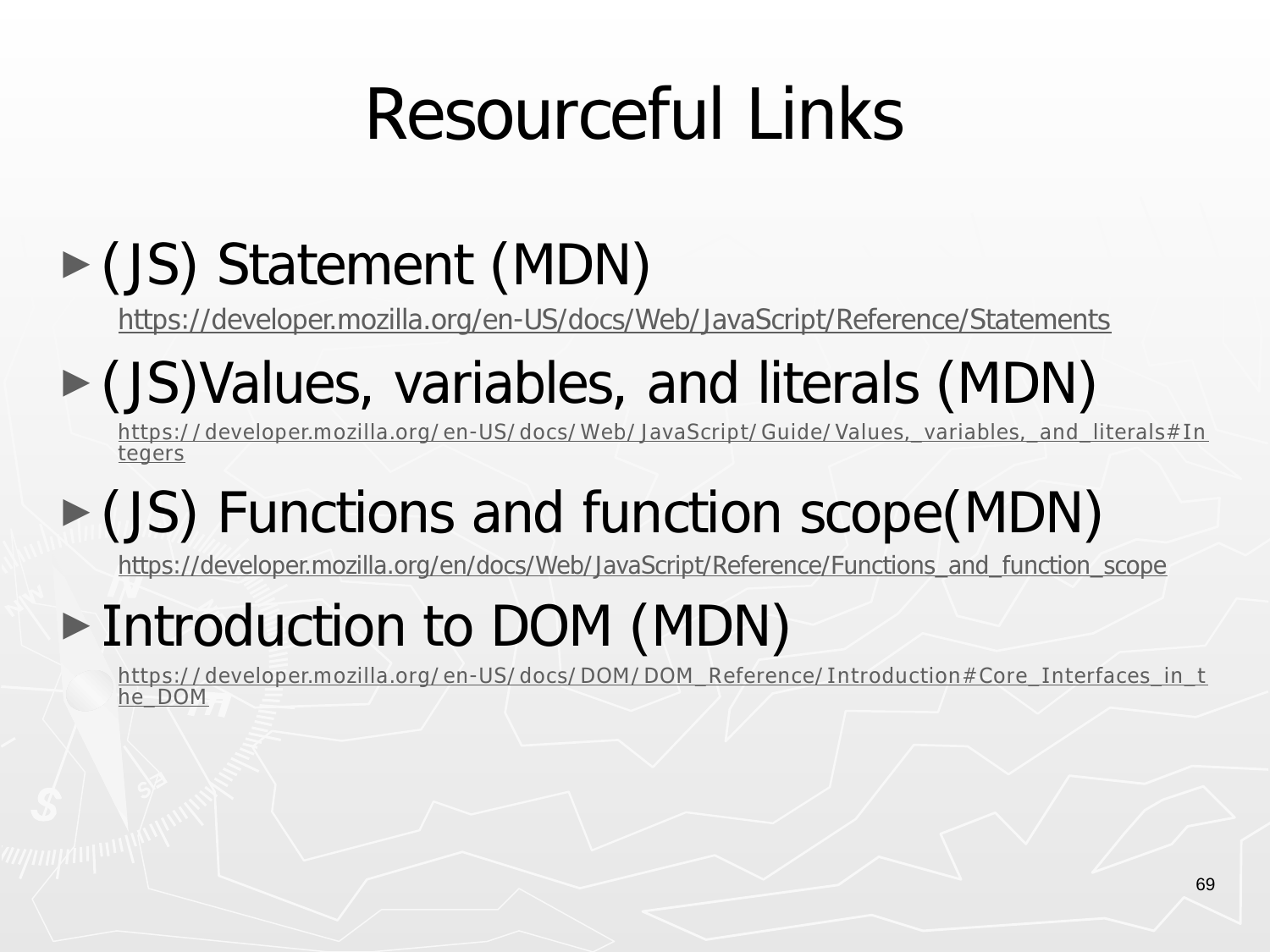

# Resourceful Links
(JS) Statement (MDN)
https://developer.mozilla.org/en-US/docs/Web/JavaScript/Reference/Statements
(JS)Values, variables, and literals (MDN)
https://developer.mozilla.org/en-US/docs/Web/JavaScript/Guide/Values,_variables,_and_literals#Integers
(JS) Functions and function scope(MDN)
https://developer.mozilla.org/en/docs/Web/JavaScript/Reference/Functions_and_function_scope
Introduction to DOM (MDN)
https://developer.mozilla.org/en-US/docs/DOM/DOM_Reference/Introduction#Core_Interfaces_in_the_DOM
69